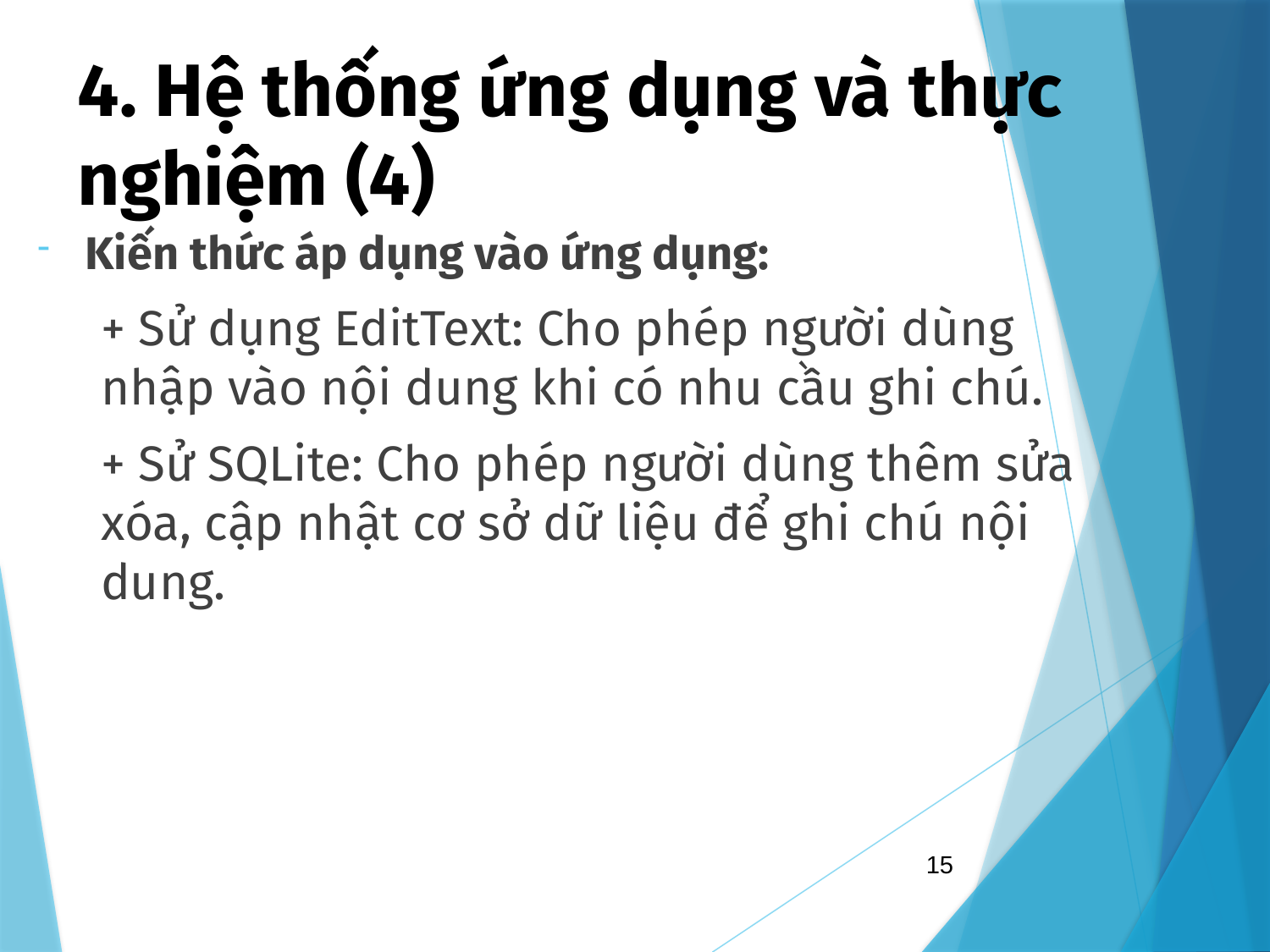

# 4. Hệ thống ứng dụng và thực nghiệm (4)
Kiến thức áp dụng vào ứng dụng:
+ Sử dụng EditText: Cho phép người dùng nhập vào nội dung khi có nhu cầu ghi chú.
+ Sử SQLite: Cho phép người dùng thêm sửa xóa, cập nhật cơ sở dữ liệu để ghi chú nội dung.

15